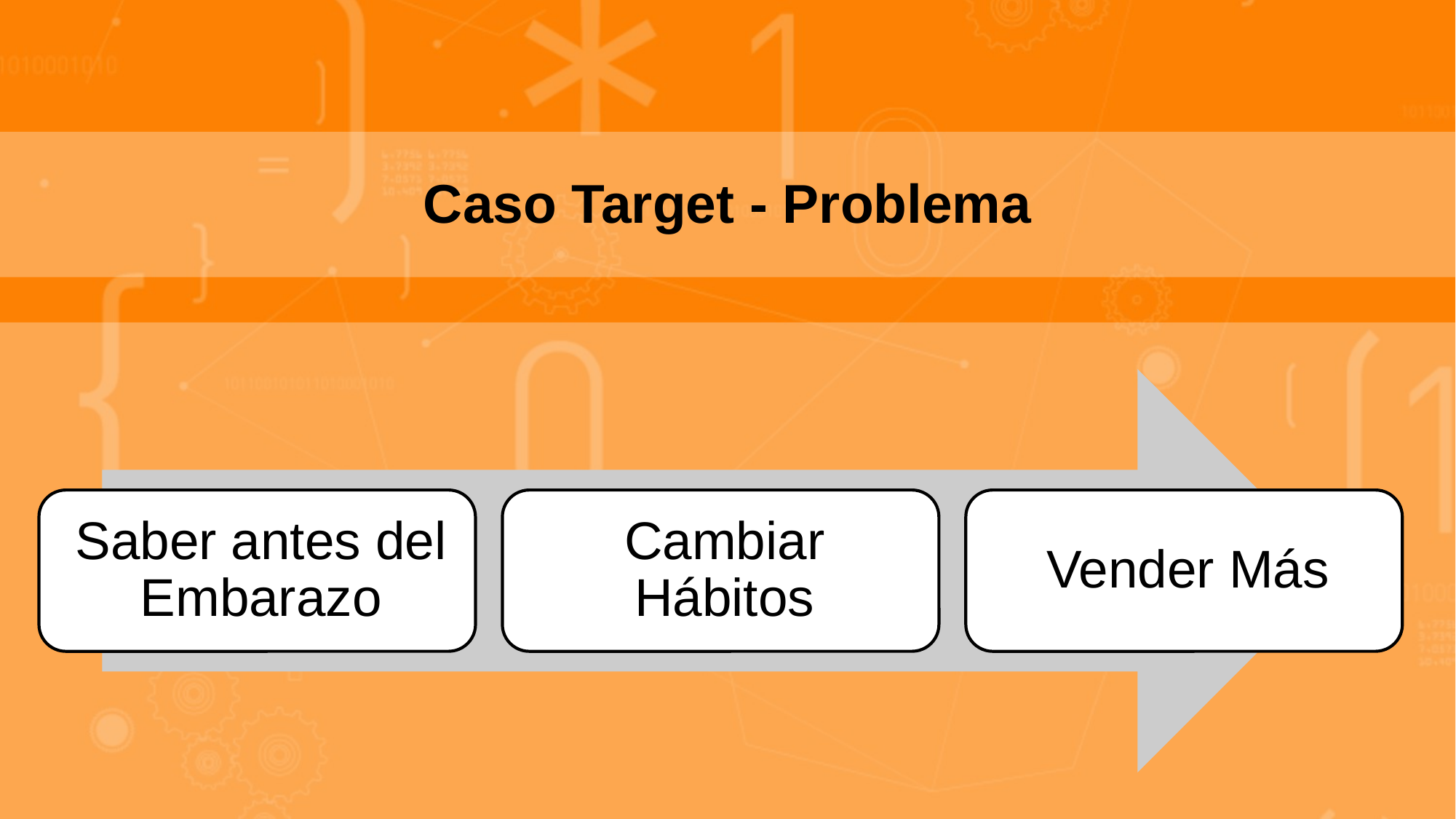

Caso Target - Problema

Saber antes del Embarazo
Cambiar Hábitos
Vender Más